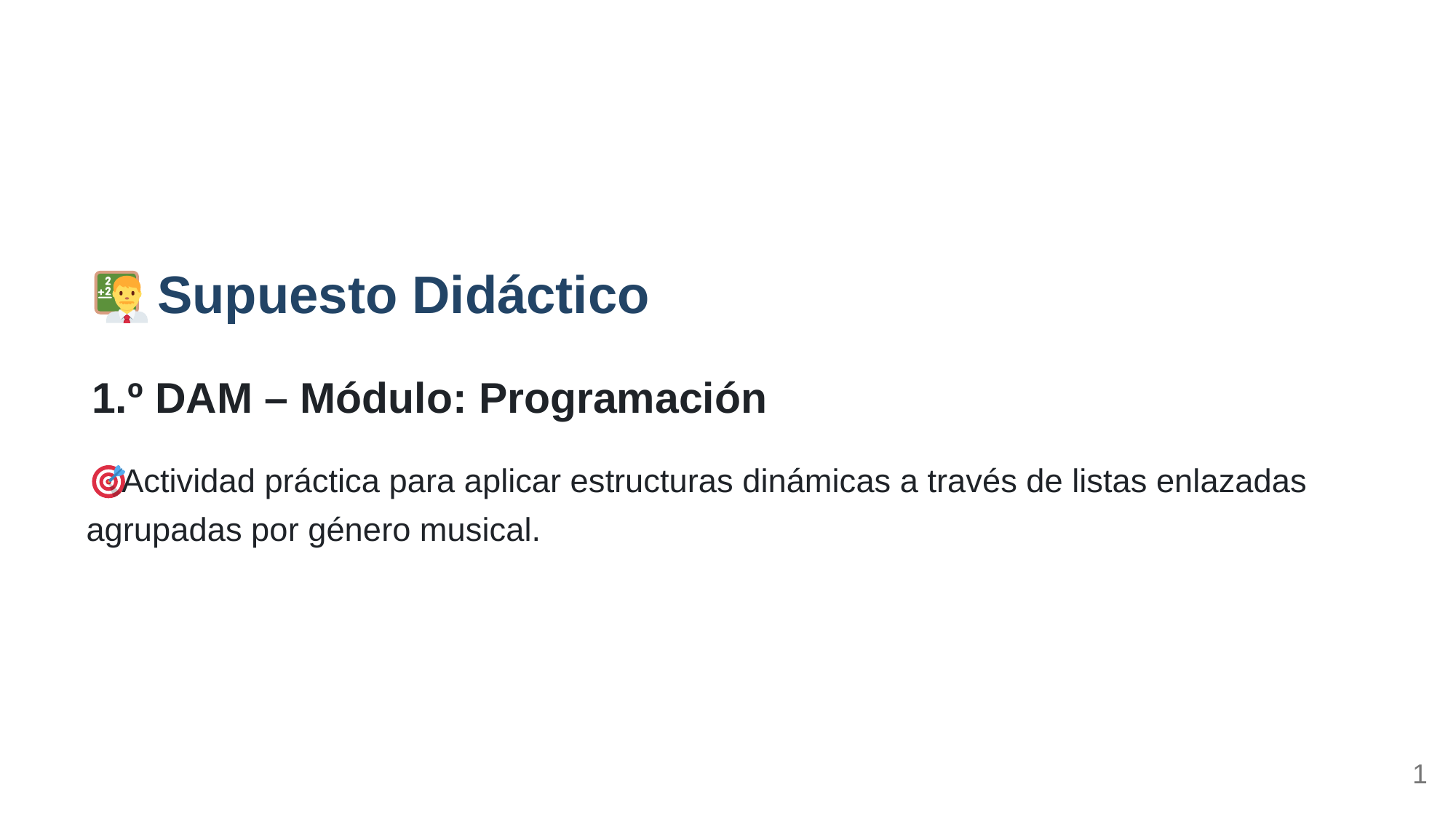

Supuesto Didáctico

1.º DAM – Módulo: Programación
 Actividad práctica para aplicar estructuras dinámicas a través de listas enlazadas

agrupadas por género musical.
1